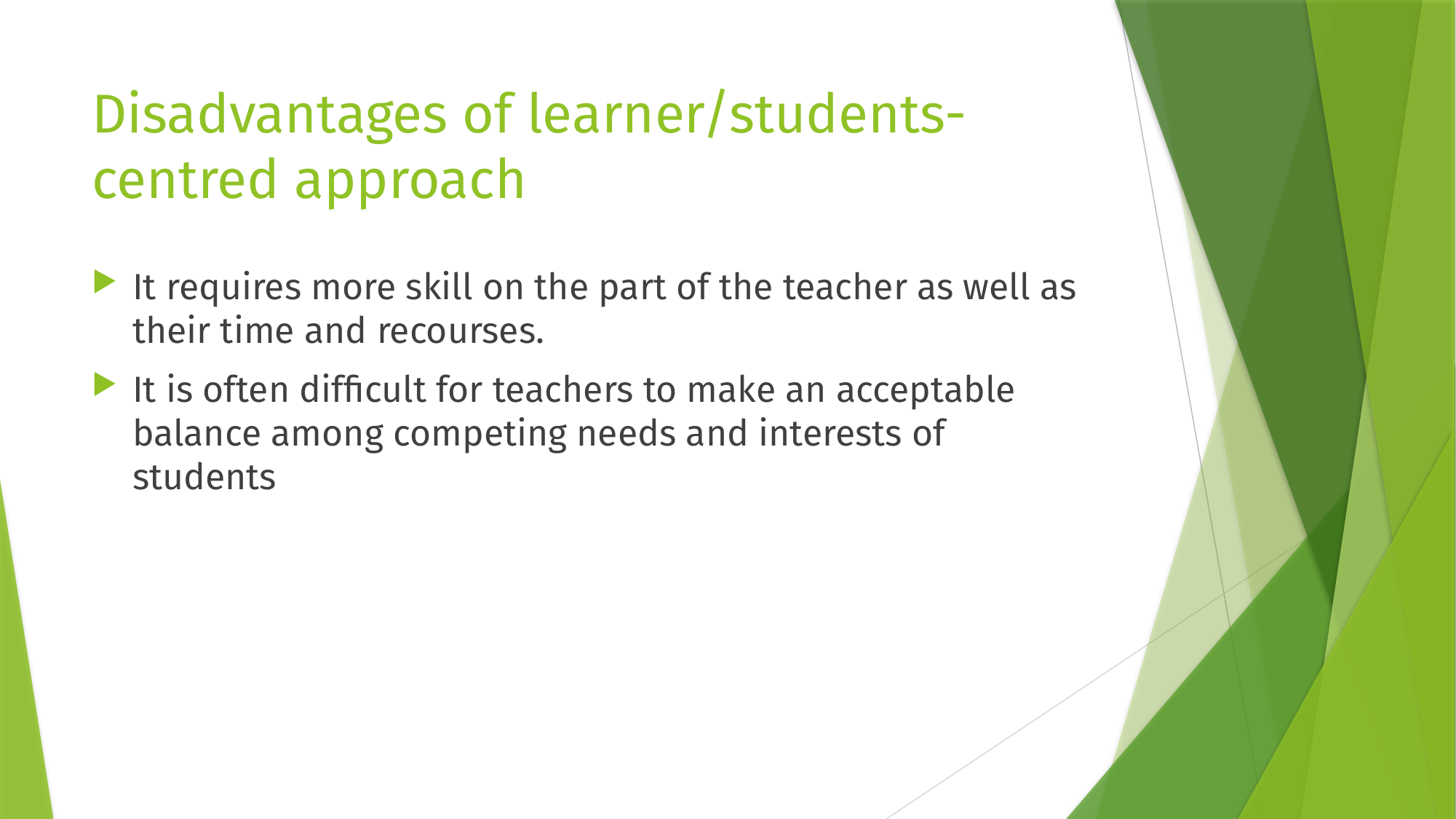

# Disadvantages of learner/students-centred approach
It requires more skill on the part of the teacher as well as their time and recourses.
It is often difficult for teachers to make an acceptable balance among competing needs and interests of students